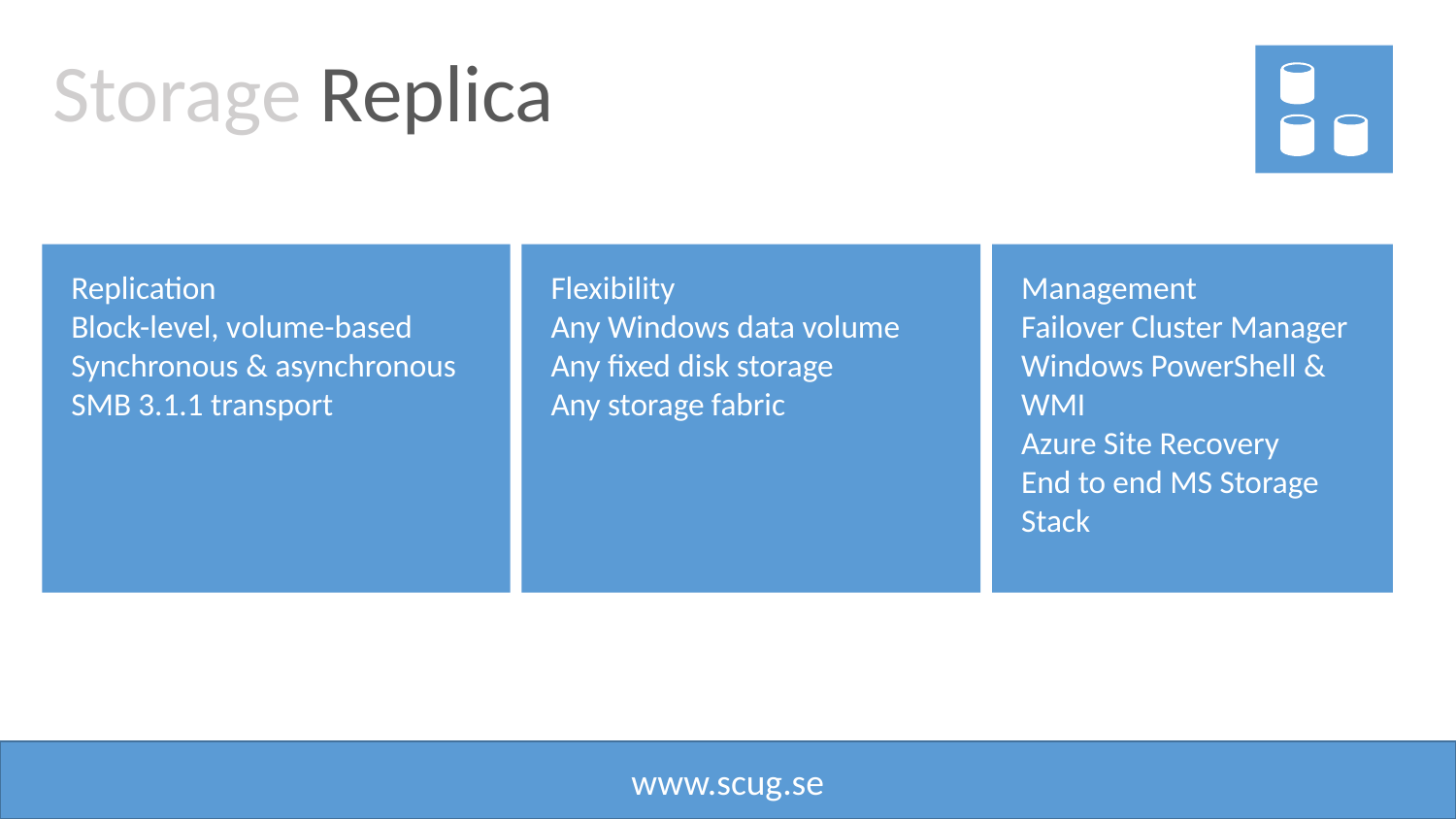

Storage Replica

Flexibility
Any Windows data volume
Any fixed disk storage
Any storage fabric
Replication
Block-level, volume-based
Synchronous & asynchronous
SMB 3.1.1 transport
Management
Failover Cluster Manager
Windows PowerShell & WMI
Azure Site Recovery
End to end MS Storage Stack
www.scug.se